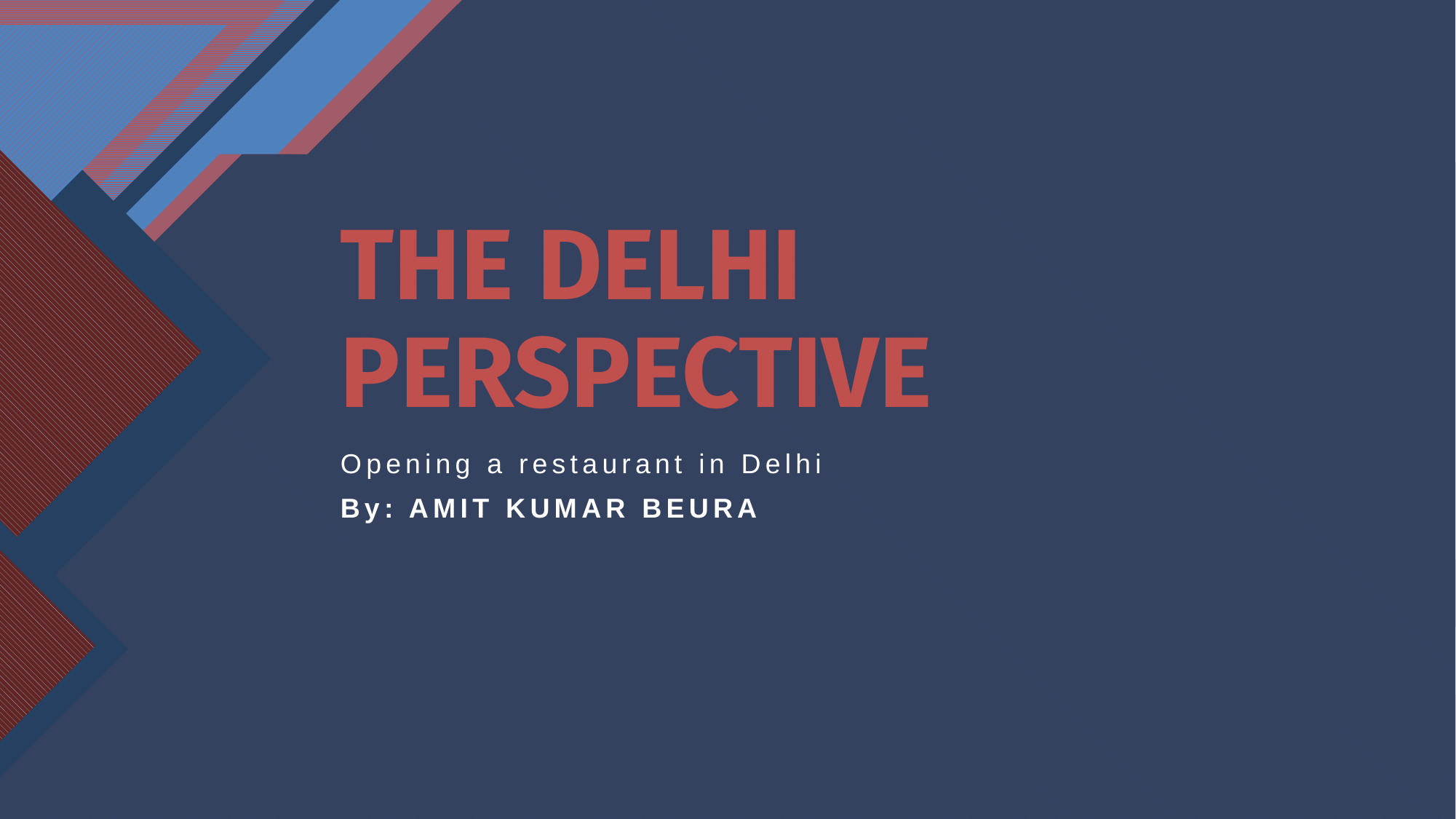

# THE DELHI PERSPECTIVE
Opening a restaurant in Delhi
By: AMIT KUMAR BEURA